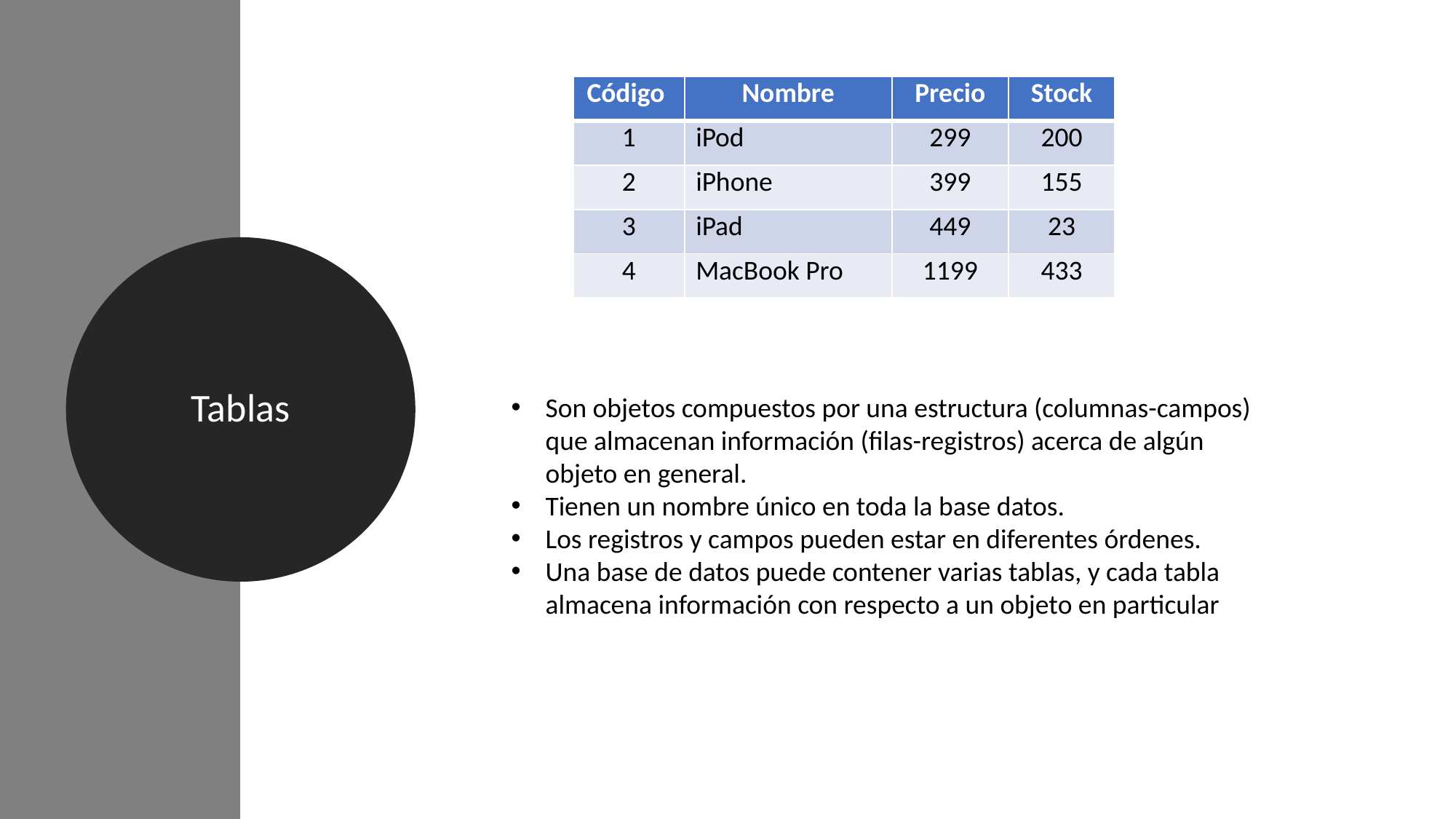

| Código | Nombre | Precio | Stock |
| --- | --- | --- | --- |
| 1 | iPod | 299 | 200 |
| 2 | iPhone | 399 | 155 |
| 3 | iPad | 449 | 23 |
| 4 | MacBook Pro | 1199 | 433 |
Tablas
Son objetos compuestos por una estructura (columnas-campos) que almacenan información (filas-registros) acerca de algún objeto en general.
Tienen un nombre único en toda la base datos.
Los registros y campos pueden estar en diferentes órdenes.
Una base de datos puede contener varias tablas, y cada tabla almacena información con respecto a un objeto en particular